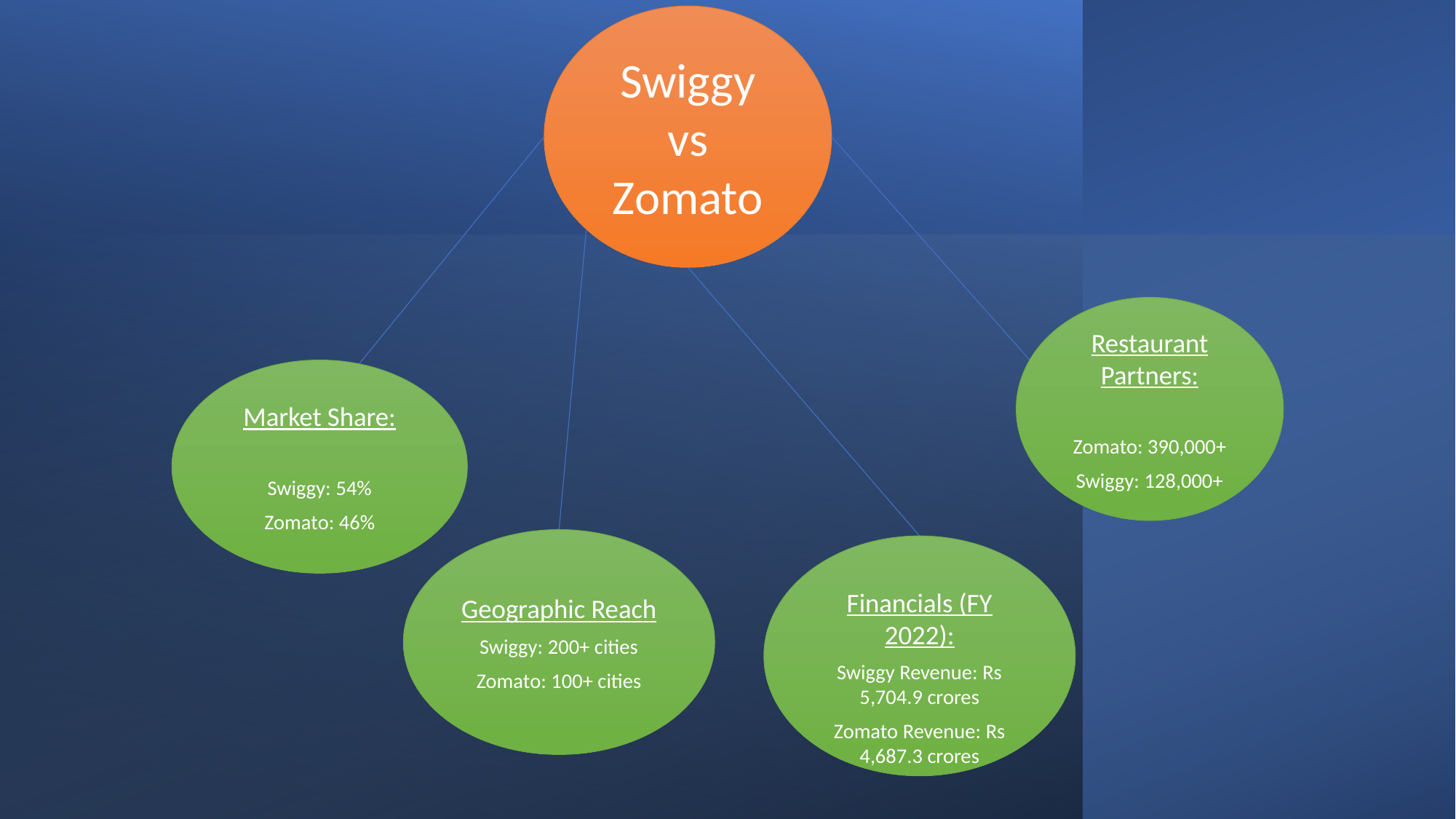

Swiggy vs Zomato
Restaurant Partners:

Zomato: 390,000+
Swiggy: 128,000+
Market Share:

Swiggy: 54%
Zomato: 46%
Geographic Reach
Swiggy: 200+ cities
Zomato: 100+ cities

Financials (FY 2022):
Swiggy Revenue: Rs 5,704.9 crores
Zomato Revenue: Rs 4,687.3 crores